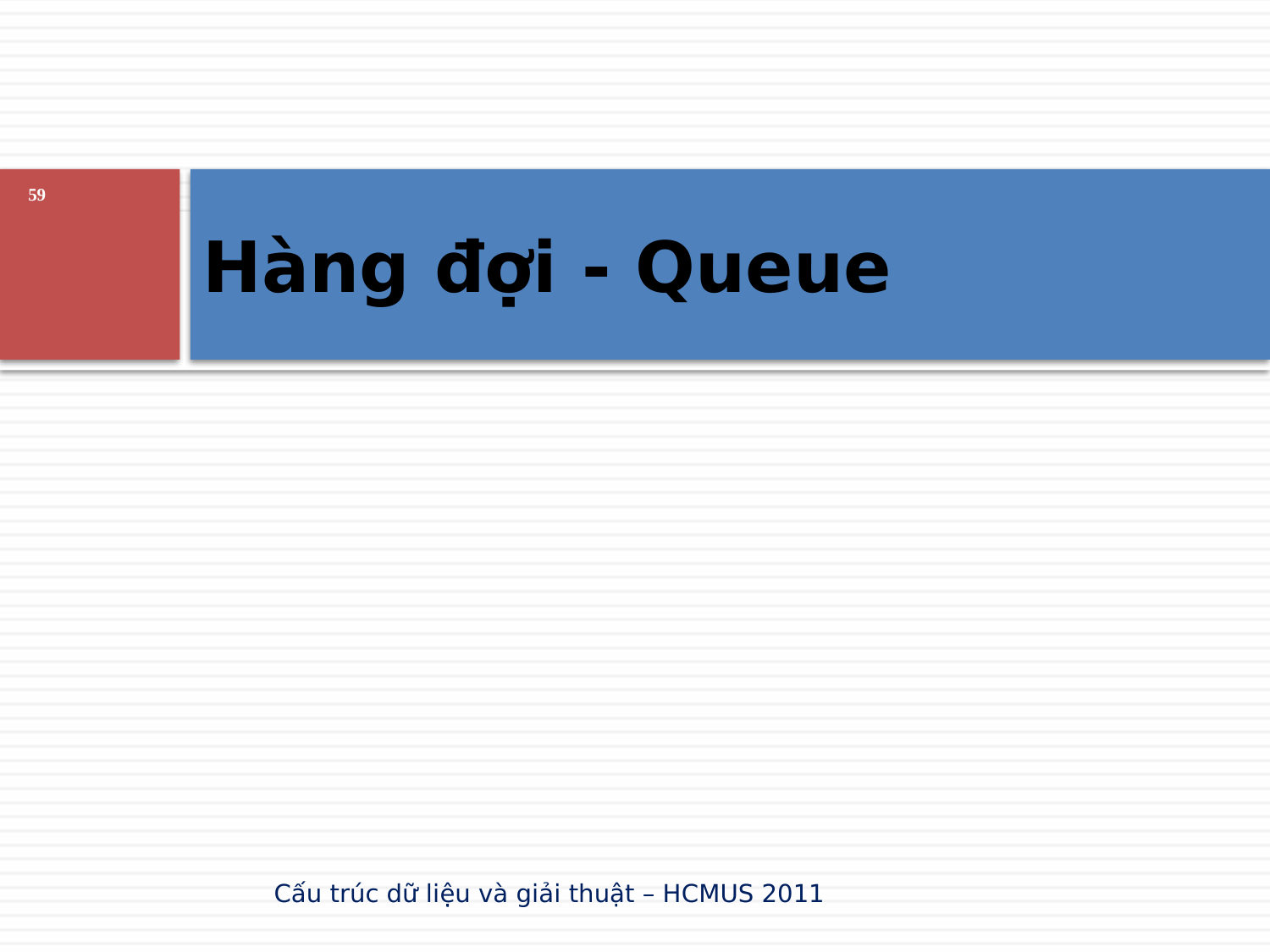

# Hàng đợi - Queue
59

Cấu trúc dữ liệu và giải thuật – HCMUS 2011